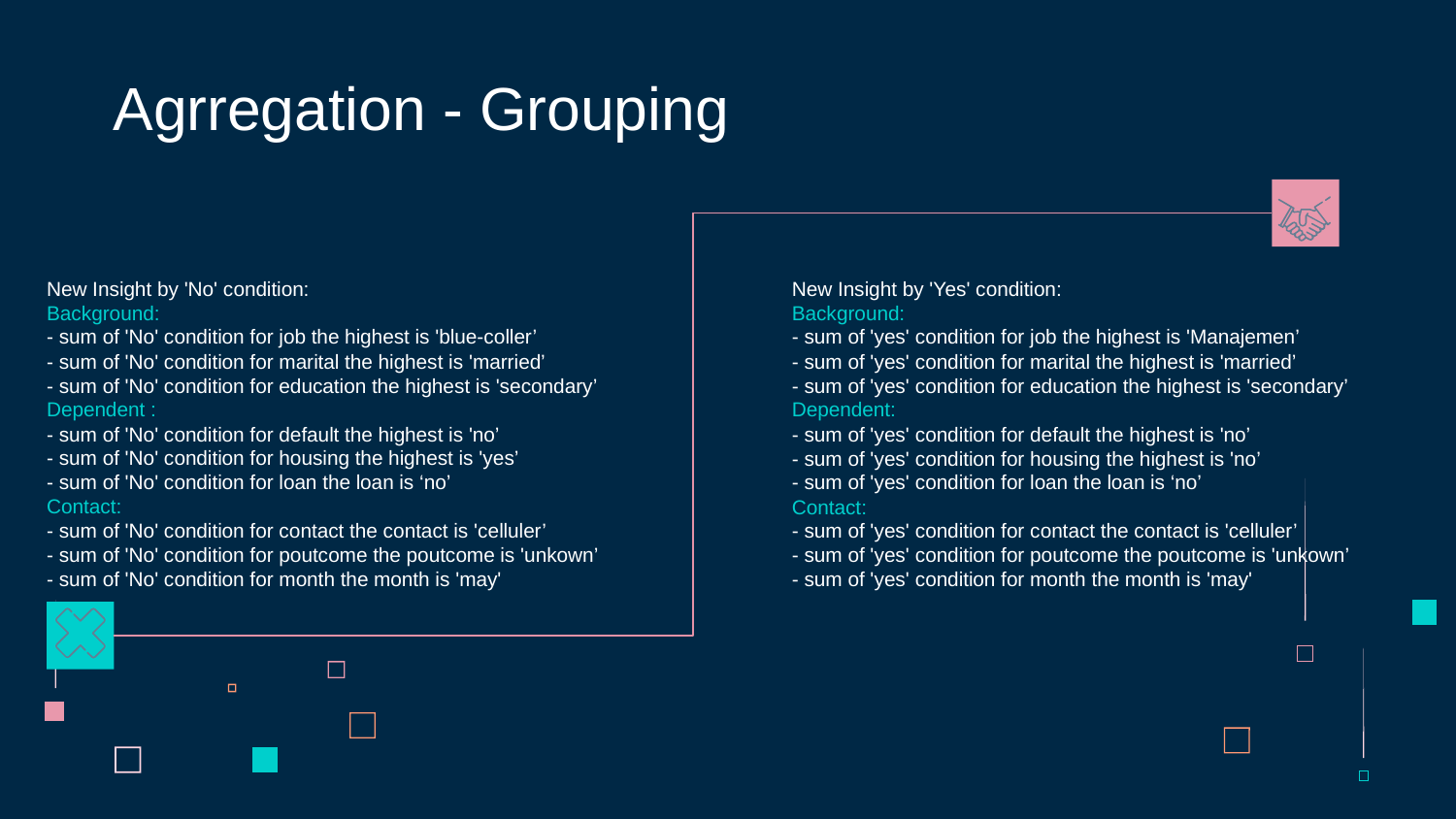

# Agrregation - Grouping

New Insight by 'No' condition:
Background:
- sum of 'No' condition for job the highest is 'blue-coller’
- sum of 'No' condition for marital the highest is 'married’
- sum of 'No' condition for education the highest is 'secondary’
Dependent :
- sum of 'No' condition for default the highest is 'no’
- sum of 'No' condition for housing the highest is 'yes’
- sum of 'No' condition for loan the loan is ‘no’
Contact:
- sum of 'No' condition for contact the contact is 'celluler’
- sum of 'No' condition for poutcome the poutcome is 'unkown’
- sum of 'No' condition for month the month is 'may'

New Insight by 'Yes' condition:
Background:
- sum of 'yes' condition for job the highest is 'Manajemen’
- sum of 'yes' condition for marital the highest is 'married’
- sum of 'yes' condition for education the highest is 'secondary’
Dependent:
- sum of 'yes' condition for default the highest is 'no’
- sum of 'yes' condition for housing the highest is 'no’
- sum of 'yes' condition for loan the loan is ‘no’
Contact:
- sum of 'yes' condition for contact the contact is 'celluler’
- sum of 'yes' condition for poutcome the poutcome is 'unkown’
- sum of 'yes' condition for month the month is 'may'